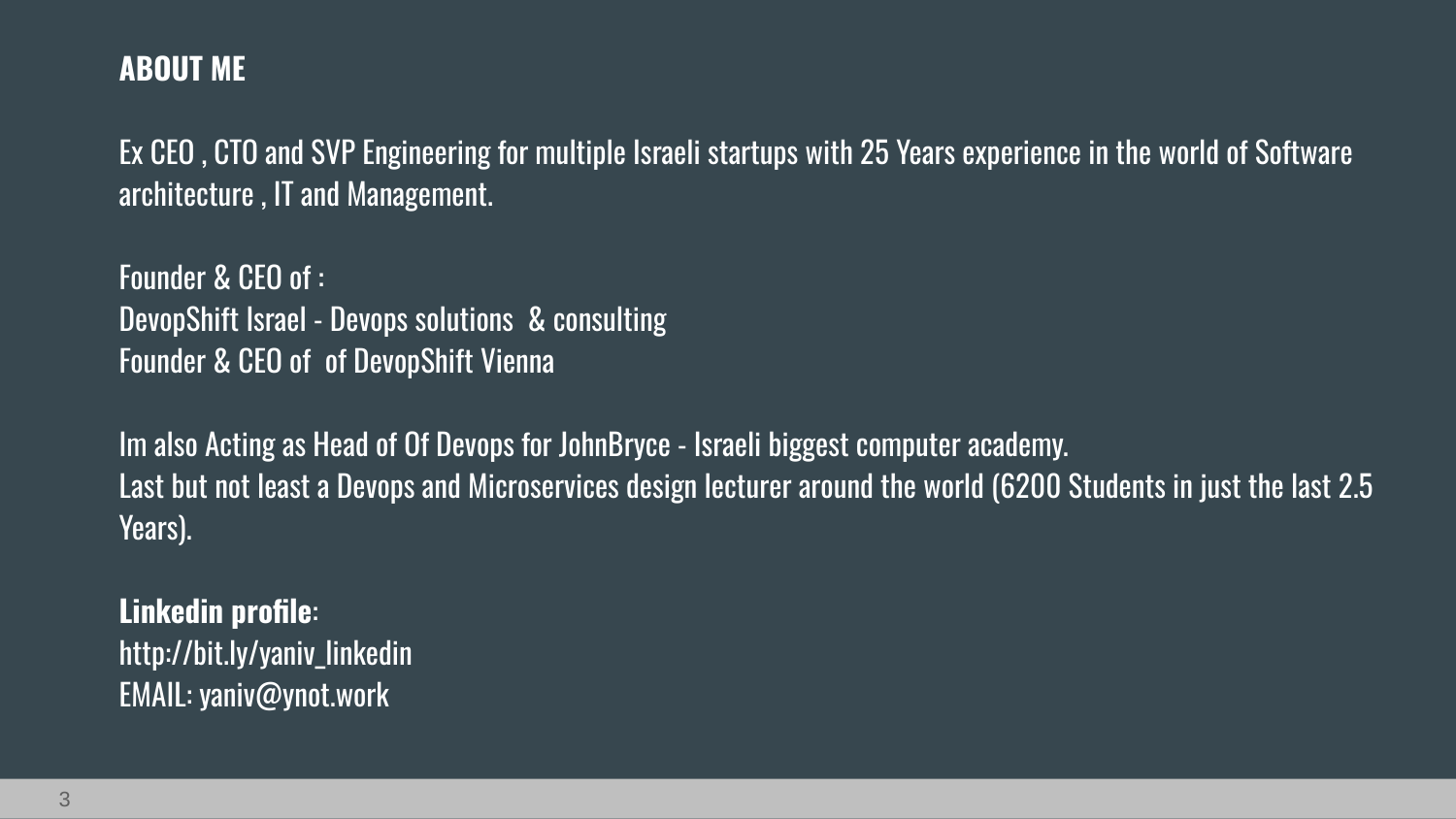

ABOUT ME

Ex CEO , CTO and SVP Engineering for multiple Israeli startups with 25 Years experience in the world of Software architecture , IT and Management.
Founder & CEO of :
DevopShift Israel - Devops solutions  & consulting
Founder & CEO of  of DevopShift Vienna

Im also Acting as Head of Of Devops for JohnBryce - Israeli biggest computer academy.
Last but not least a Devops and Microservices design lecturer around the world (6200 Students in just the last 2.5 Years).

Linkedin profile:
http://bit.ly/yaniv_linkedin
EMAIL: yaniv@ynot.work